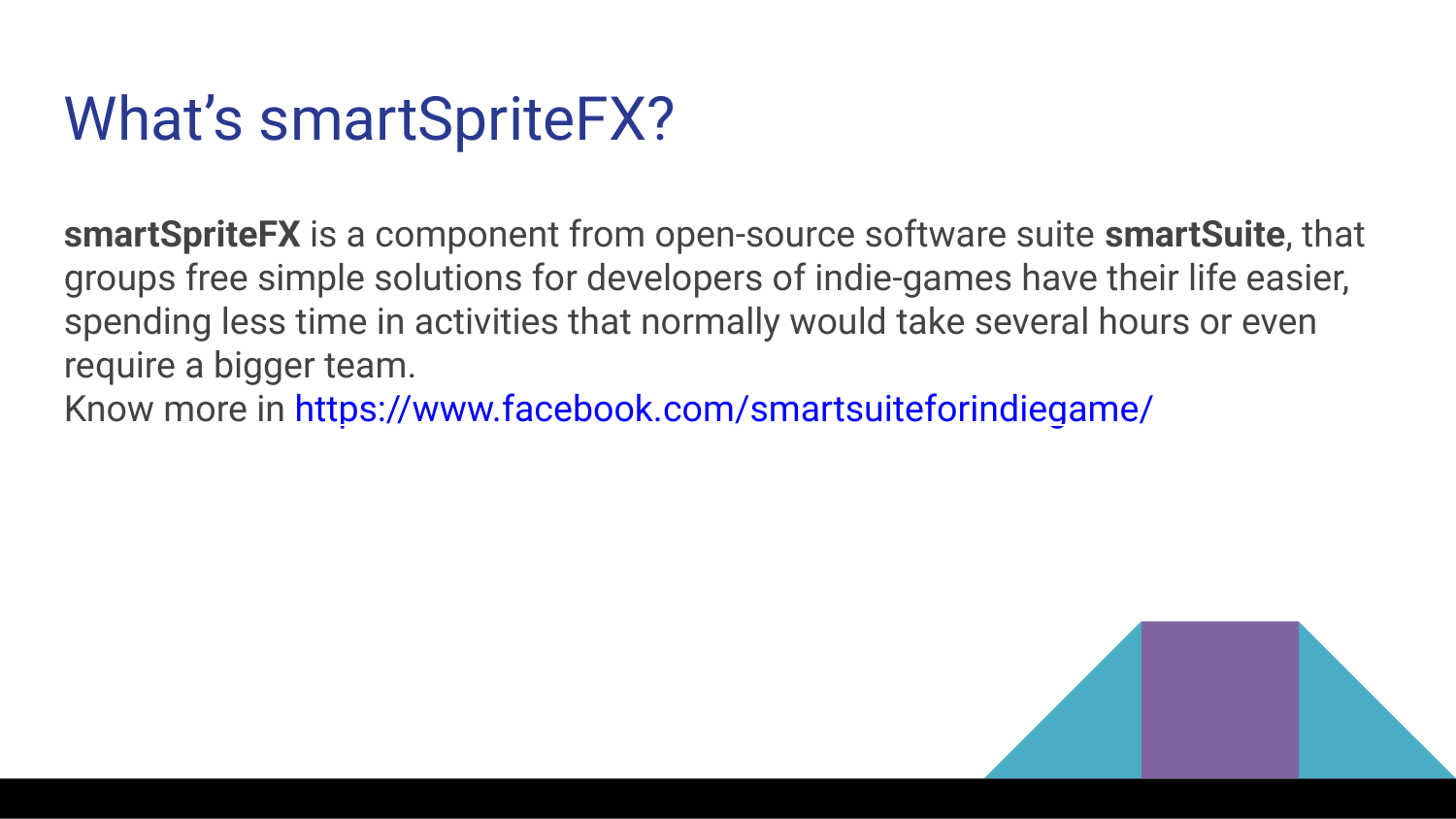

What’s smartSpriteFX?
smartSpriteFX is a component from open-source software suite smartSuite, that groups free simple solutions for developers of indie-games have their life easier, spending less time in activities that normally would take several hours or even require a bigger team.
Know more in https://www.facebook.com/smartsuiteforindiegame/